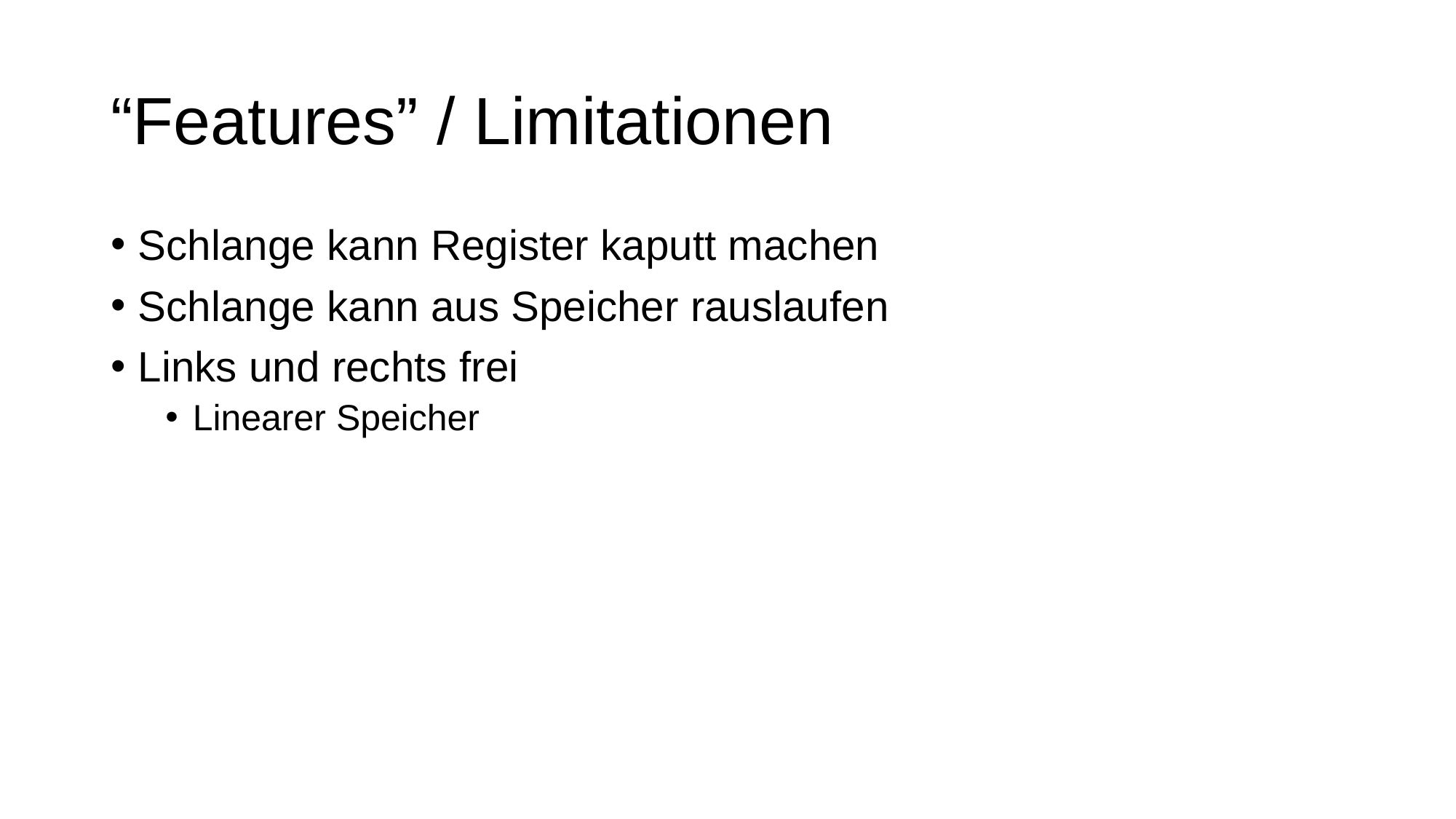

# “Features” / Limitationen
Schlange kann Register kaputt machen
Schlange kann aus Speicher rauslaufen
Links und rechts frei
Linearer Speicher